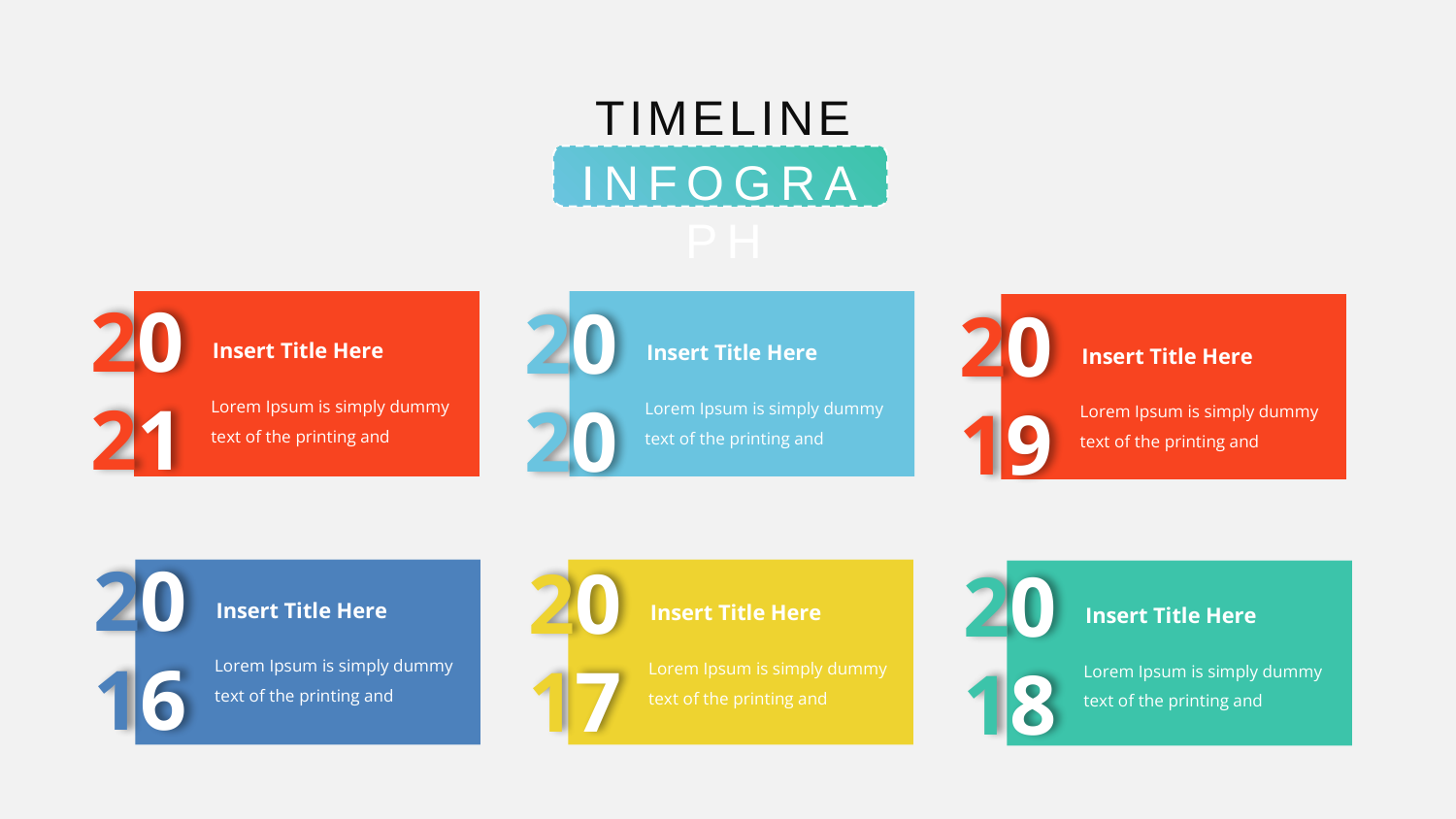

TIMELINE

INFOGRAPH
2021
2020
2019

Insert Title Here
Insert Title Here
Insert Title Here
Lorem Ipsum is simply dummy text of the printing and
Lorem Ipsum is simply dummy text of the printing and
Lorem Ipsum is simply dummy text of the printing and
2016
2017
2018

Insert Title Here
Insert Title Here
Insert Title Here
Lorem Ipsum is simply dummy text of the printing and
Lorem Ipsum is simply dummy text of the printing and
Lorem Ipsum is simply dummy text of the printing and